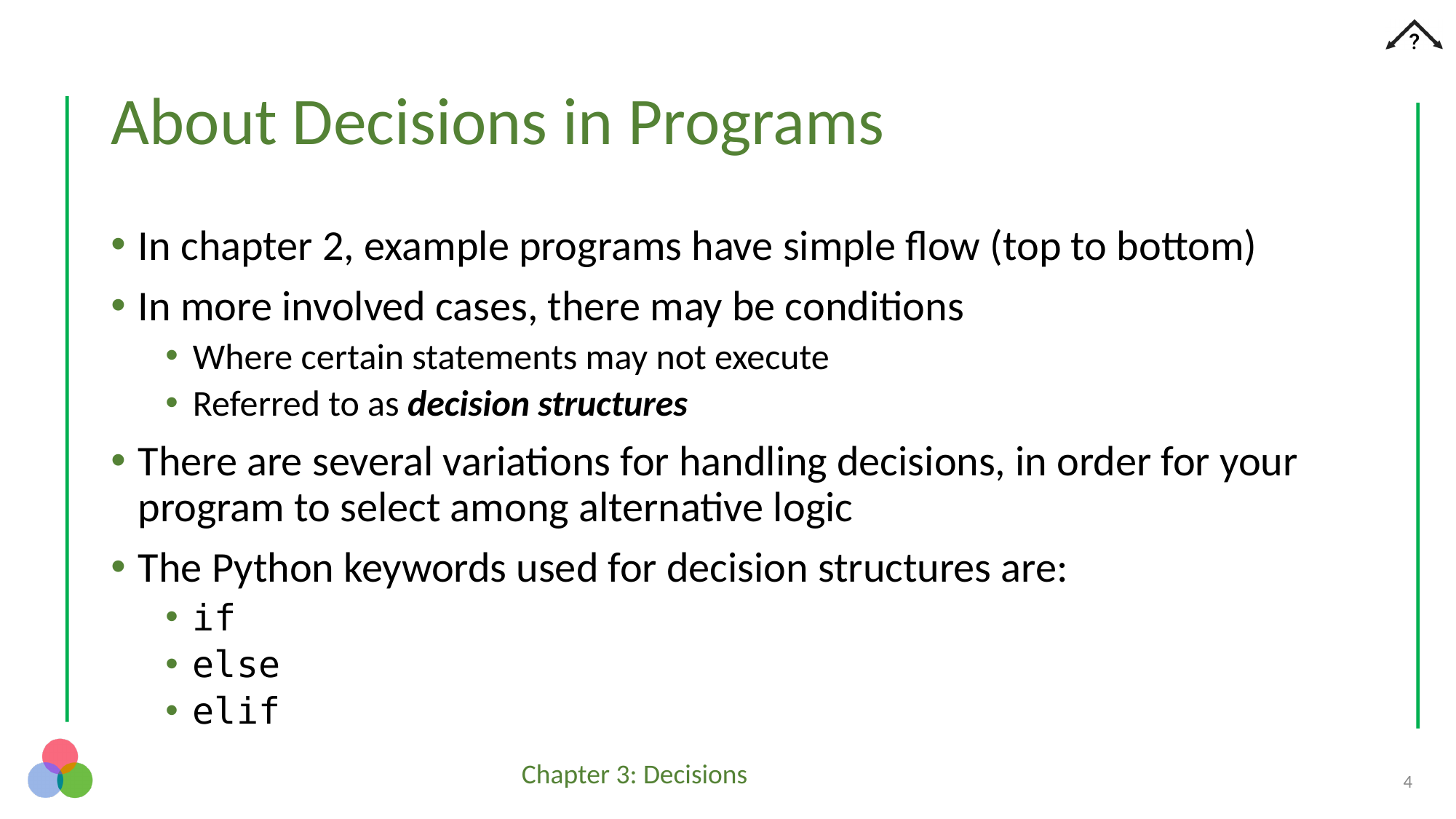

# About Decisions in Programs
In chapter 2, example programs have simple flow (top to bottom)
In more involved cases, there may be conditions
Where certain statements may not execute
Referred to as decision structures
There are several variations for handling decisions, in order for your program to select among alternative logic
The Python keywords used for decision structures are:
if
else
elif

4